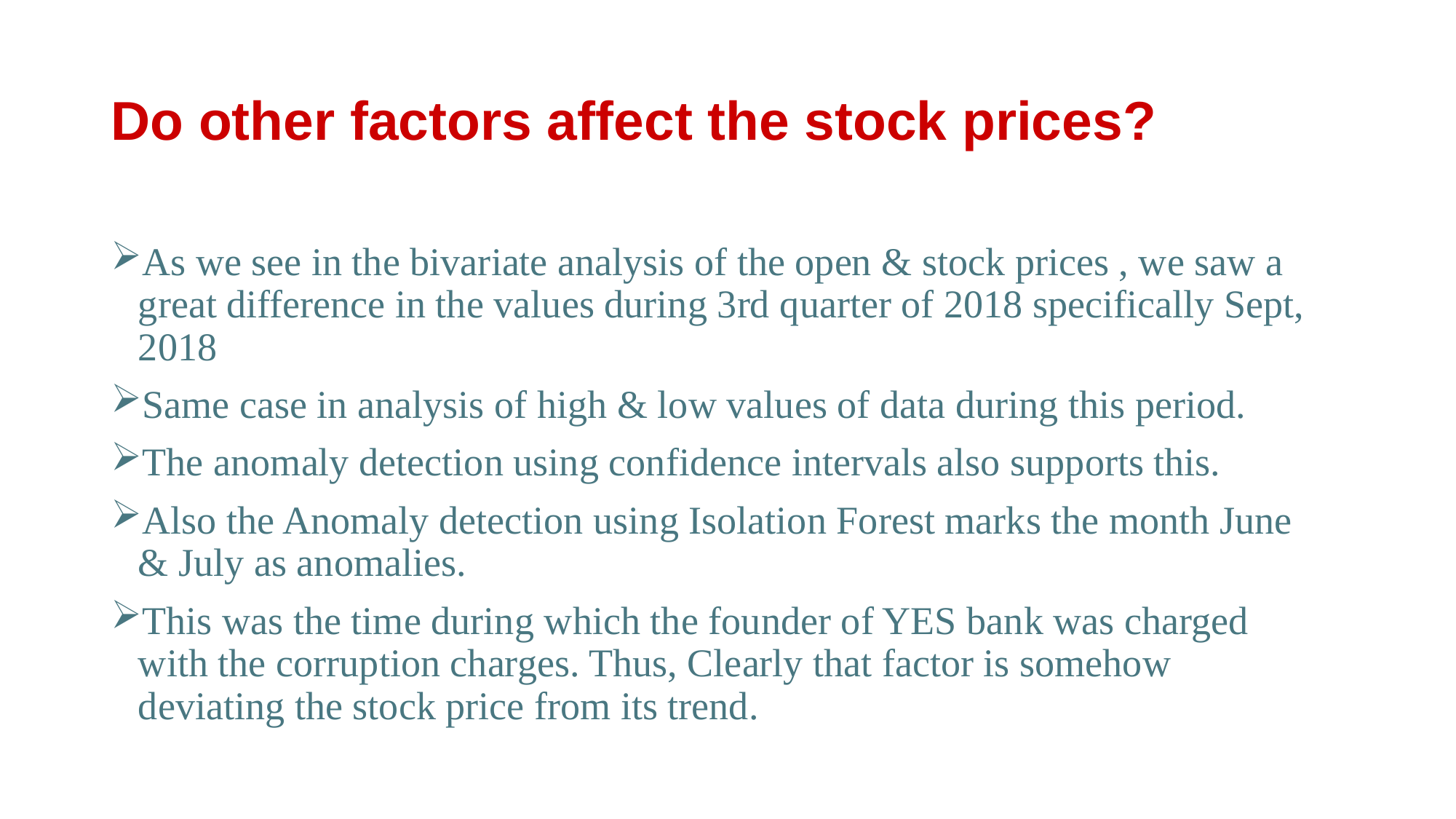

# Do other factors affect the stock prices?
As we see in the bivariate analysis of the open & stock prices , we saw a great difference in the values during 3rd quarter of 2018 specifically Sept, 2018
Same case in analysis of high & low values of data during this period.
The anomaly detection using confidence intervals also supports this.
Also the Anomaly detection using Isolation Forest marks the month June & July as anomalies.
This was the time during which the founder of YES bank was charged with the corruption charges. Thus, Clearly that factor is somehow deviating the stock price from its trend.